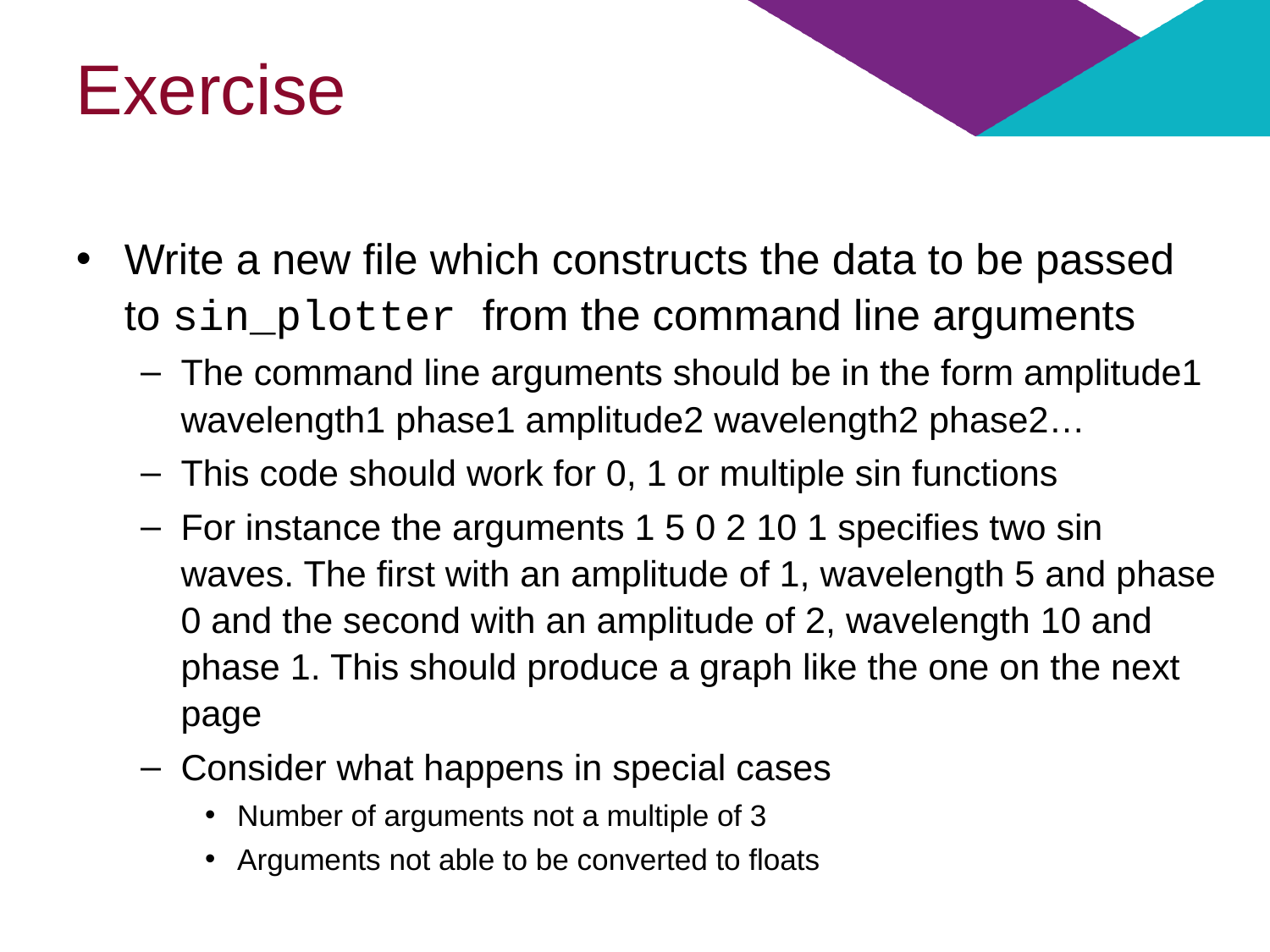

# Exercise
Write a new file which constructs the data to be passed to sin_plotter from the command line arguments
The command line arguments should be in the form amplitude1 wavelength1 phase1 amplitude2 wavelength2 phase2…
This code should work for 0, 1 or multiple sin functions
For instance the arguments 1 5 0 2 10 1 specifies two sin waves. The first with an amplitude of 1, wavelength 5 and phase 0 and the second with an amplitude of 2, wavelength 10 and phase 1. This should produce a graph like the one on the next page
Consider what happens in special cases
Number of arguments not a multiple of 3
Arguments not able to be converted to floats